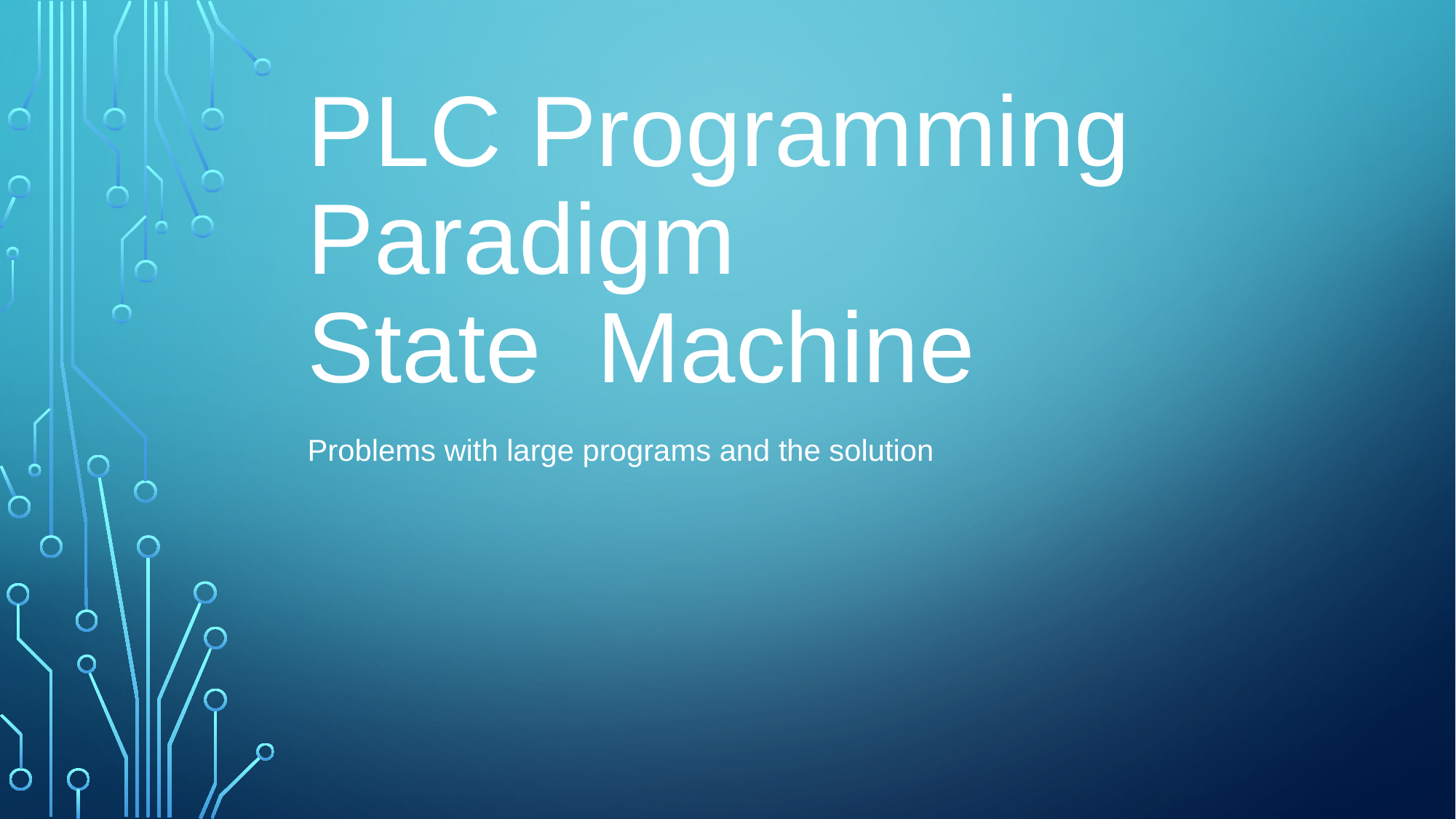

# PLC Programming Paradigm State  Machine
Problems with large programs and the solution